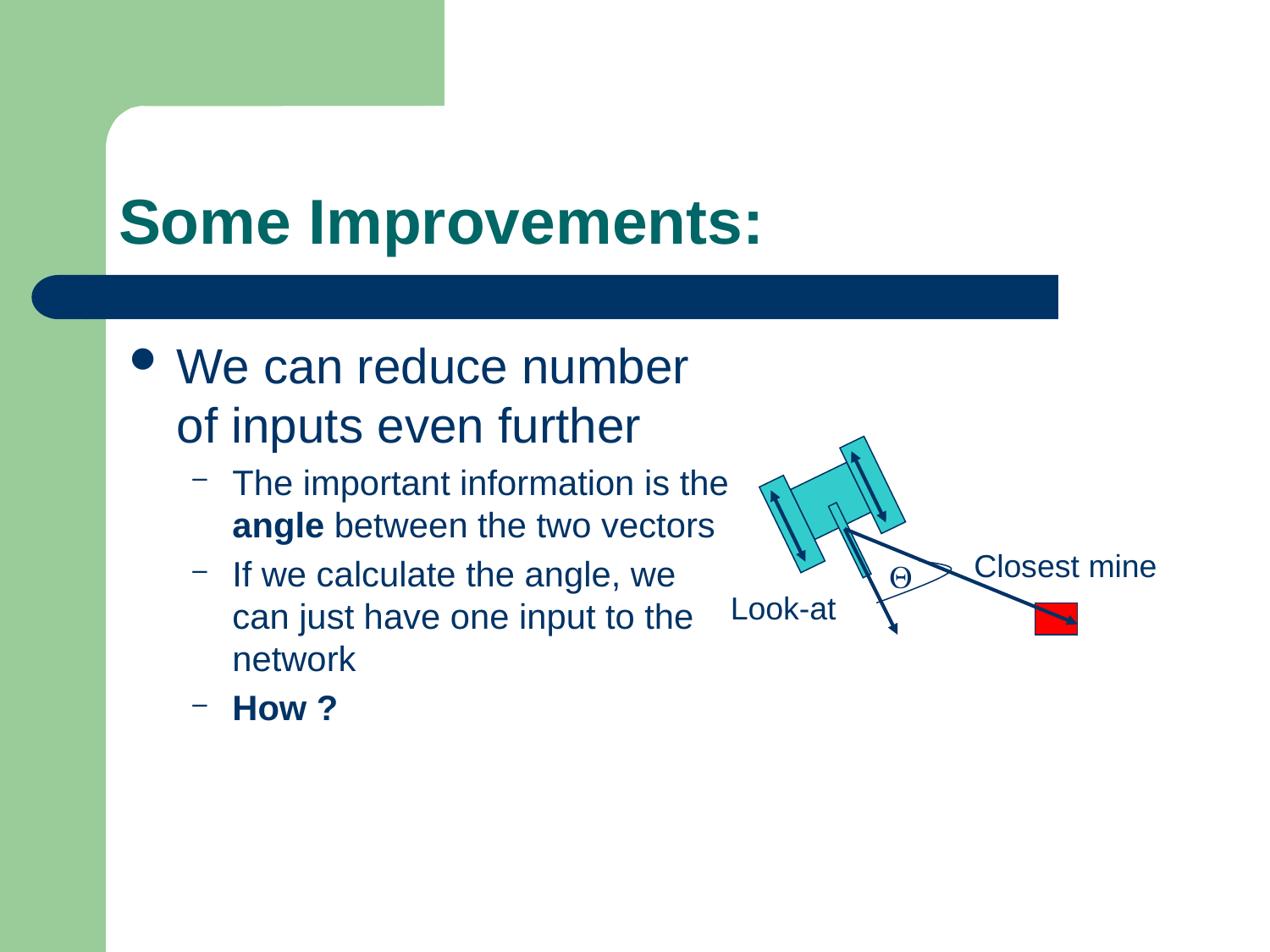

# Some Improvements:
We can reduce number of inputs even further
The important information is the angle between the two vectors
If we calculate the angle, we can just have one input to the network
How ?

Closest mine
Θ

Look-at